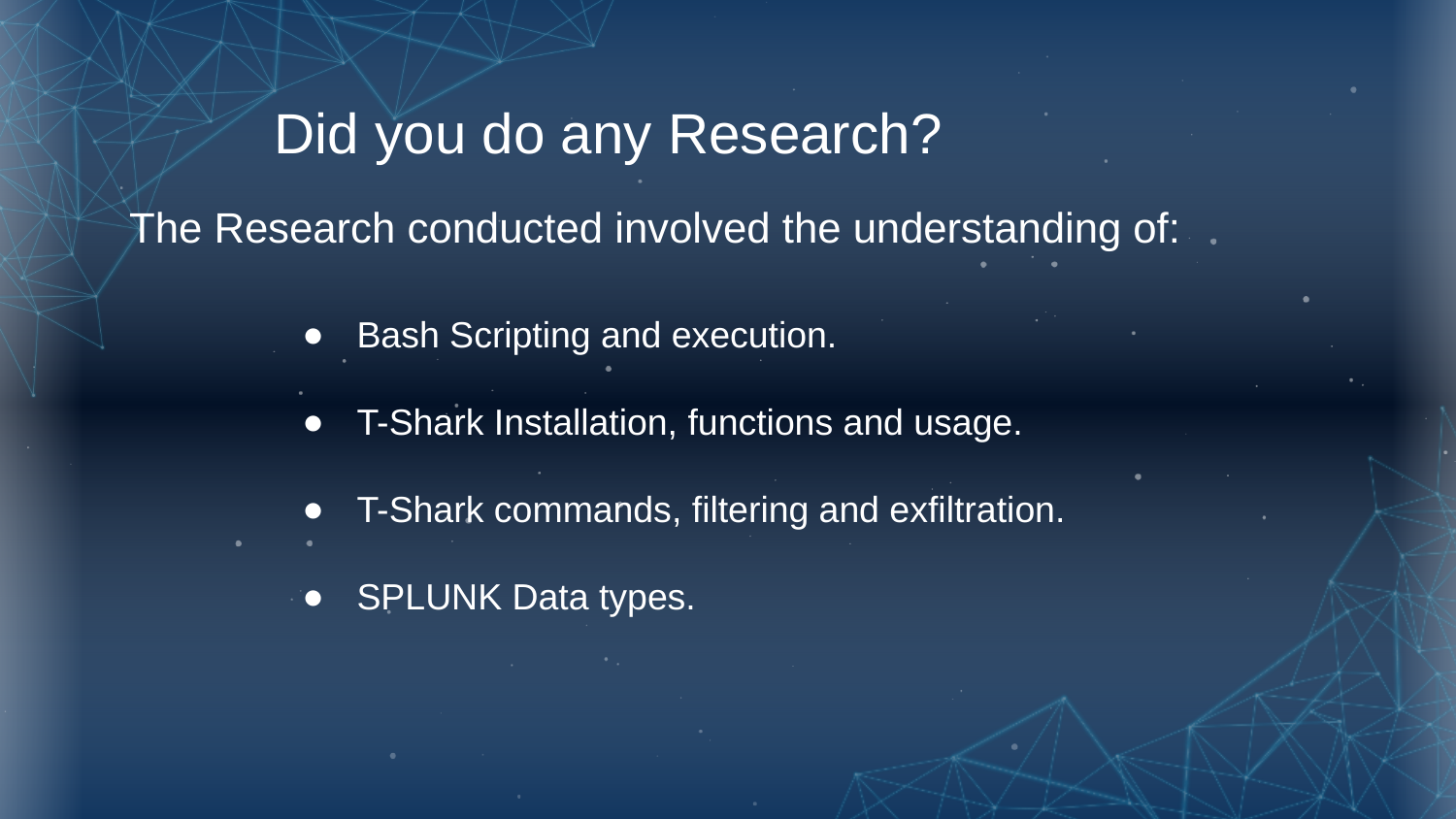

# Did you do any Research?
The Research conducted involved the understanding of:
Bash Scripting and execution.

T-Shark Installation, functions and usage.

T-Shark commands, filtering and exfiltration.

SPLUNK Data types.